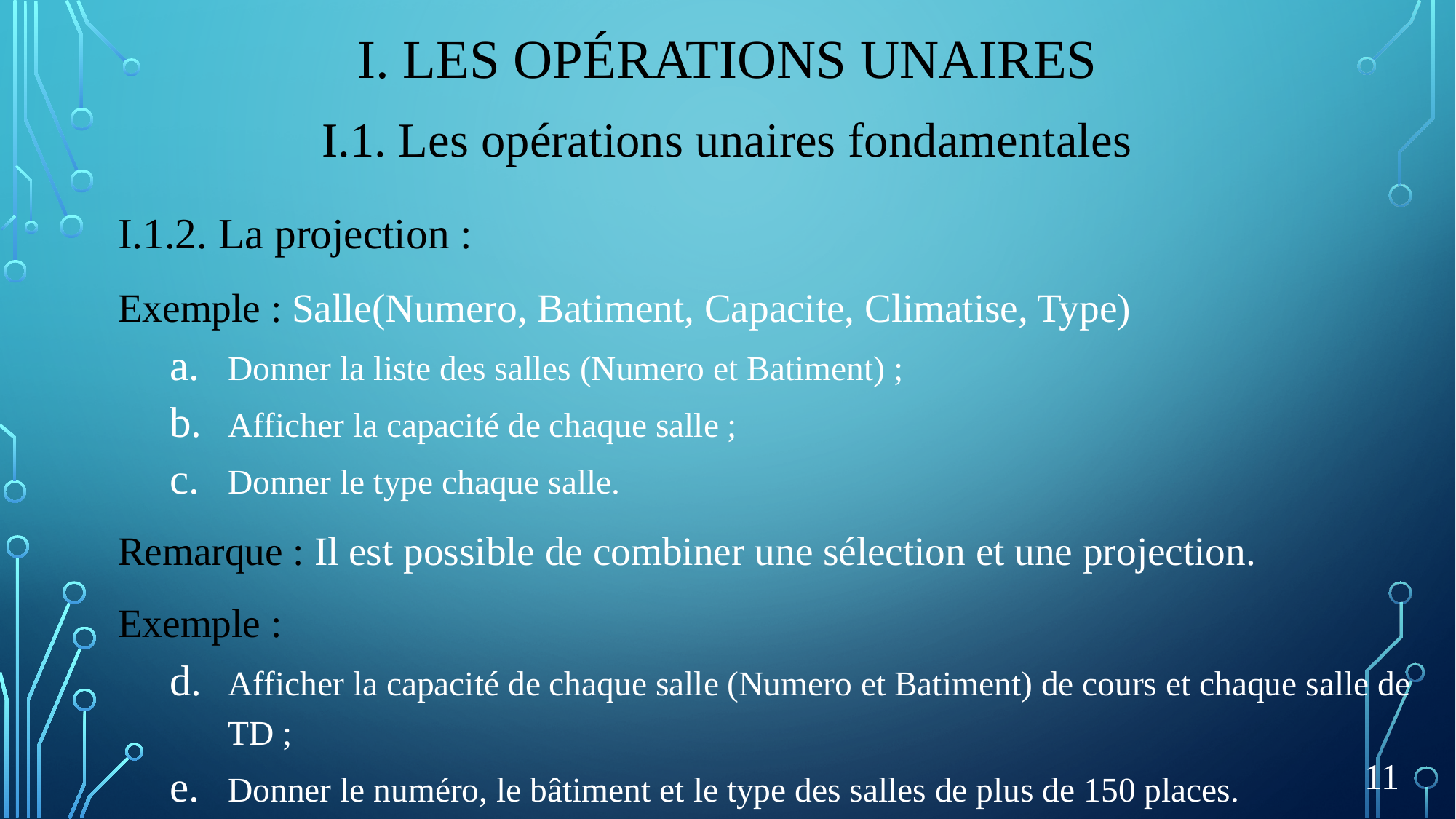

# I. Les opérations unaires
I.1. Les opérations unaires fondamentales
I.1.2. La projection :
Exemple : Salle(Numero, Batiment, Capacite, Climatise, Type)
Donner la liste des salles (Numero et Batiment) ;
Afficher la capacité de chaque salle ;
Donner le type chaque salle.
Remarque : Il est possible de combiner une sélection et une projection.
Exemple :
Afficher la capacité de chaque salle (Numero et Batiment) de cours et chaque salle de TD ;
Donner le numéro, le bâtiment et le type des salles de plus de 150 places.
11